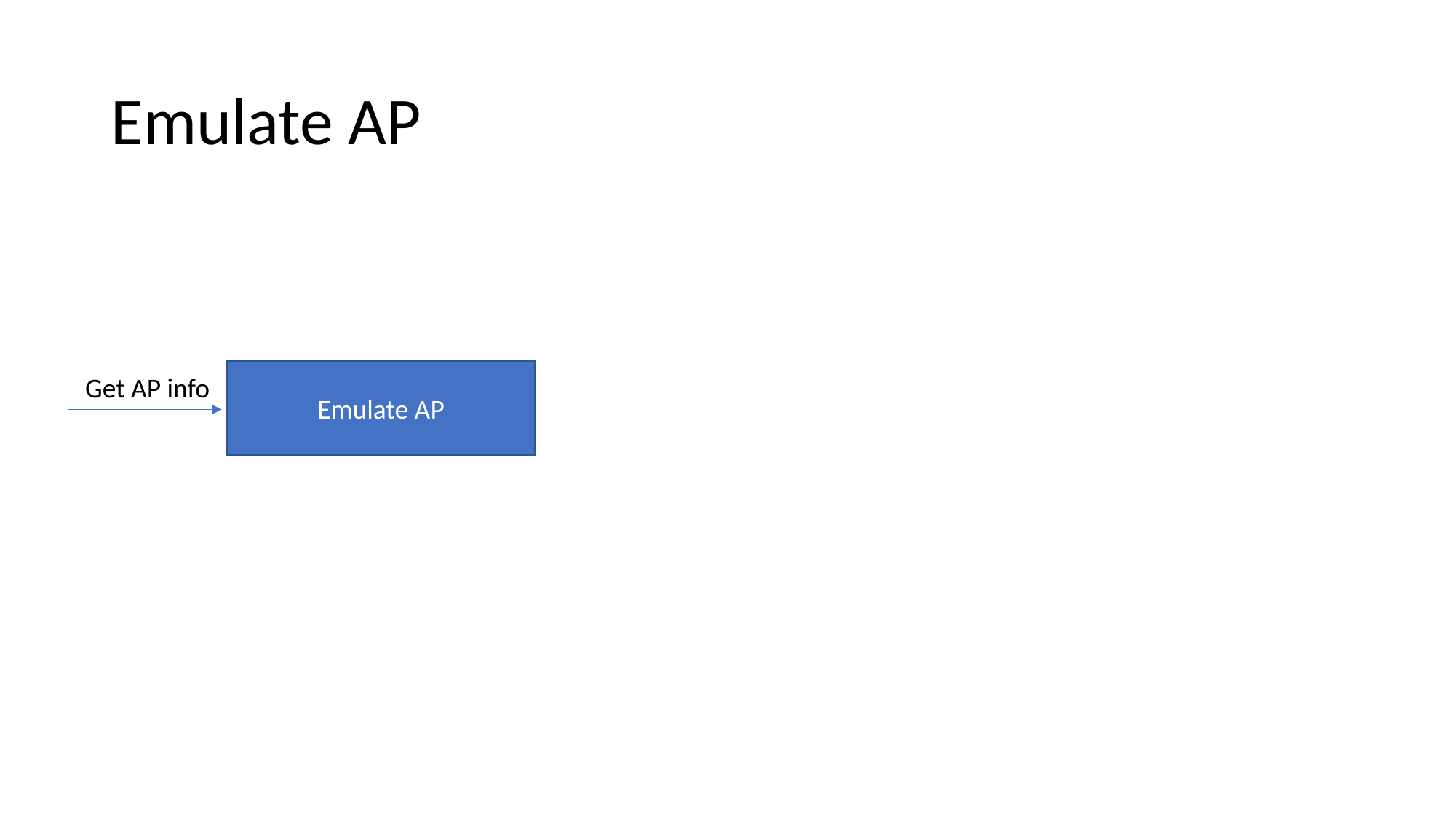

# Emulate AP
Emulate AP
Get AP info